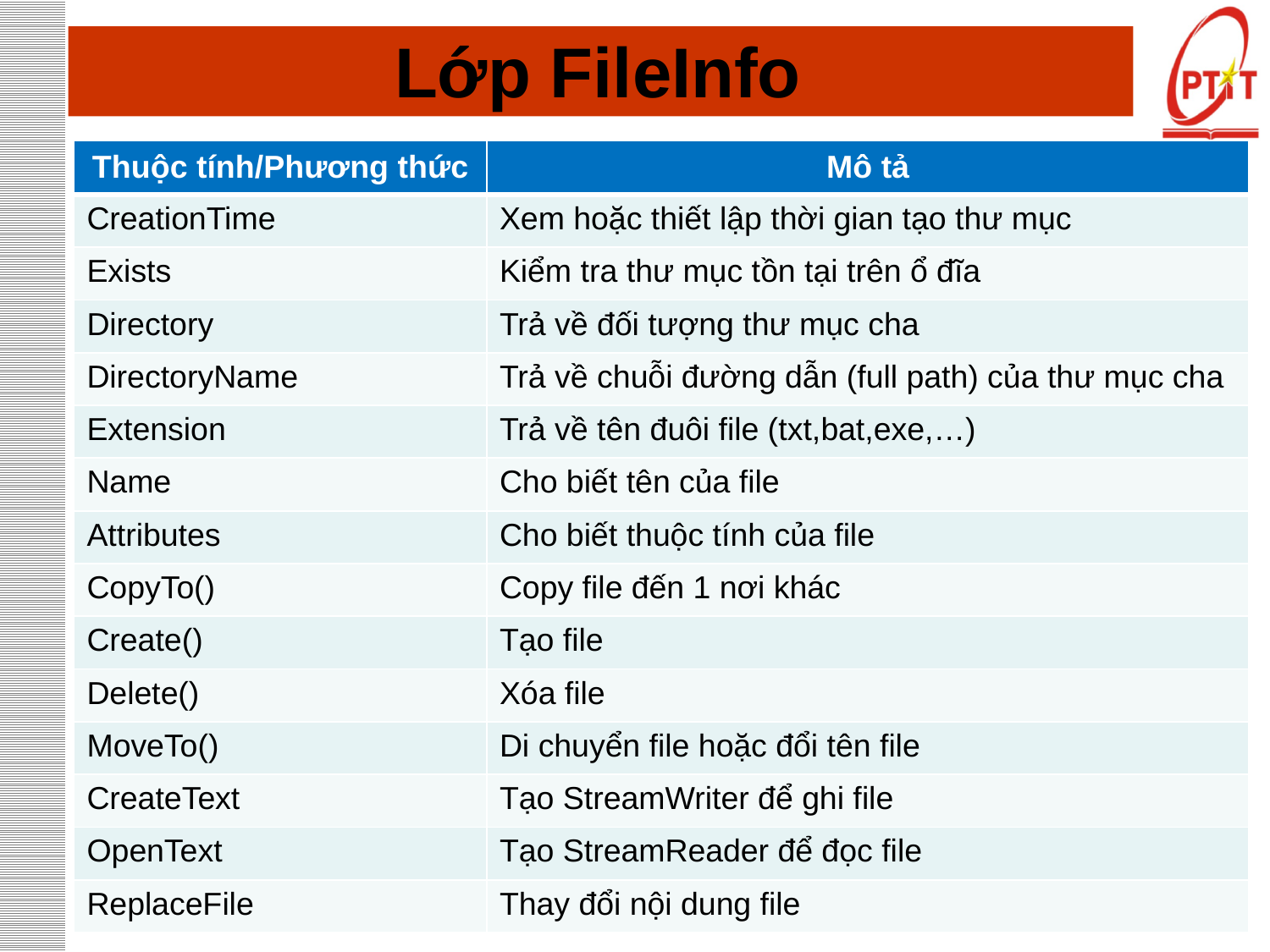

# Lớp FileInfo
| Thuộc tính/Phương thức | Mô tả |
| --- | --- |
| CreationTime | Xem hoặc thiết lập thời gian tạo thư mục |
| Exists | Kiểm tra thư mục tồn tại trên ổ đĩa |
| Directory | Trả về đối tượng thư mục cha |
| DirectoryName | Trả về chuỗi đường dẫn (full path) của thư mục cha |
| Extension | Trả về tên đuôi file (txt,bat,exe,…) |
| Name | Cho biết tên của file |
| Attributes | Cho biết thuộc tính của file |
| CopyTo() | Copy file đến 1 nơi khác |
| Create() | Tạo file |
| Delete() | Xóa file |
| MoveTo() | Di chuyển file hoặc đổi tên file |
| CreateText | Tạo StreamWriter để ghi file |
| OpenText | Tạo StreamReader để đọc file |
| ReplaceFile | Thay đổi nội dung file |